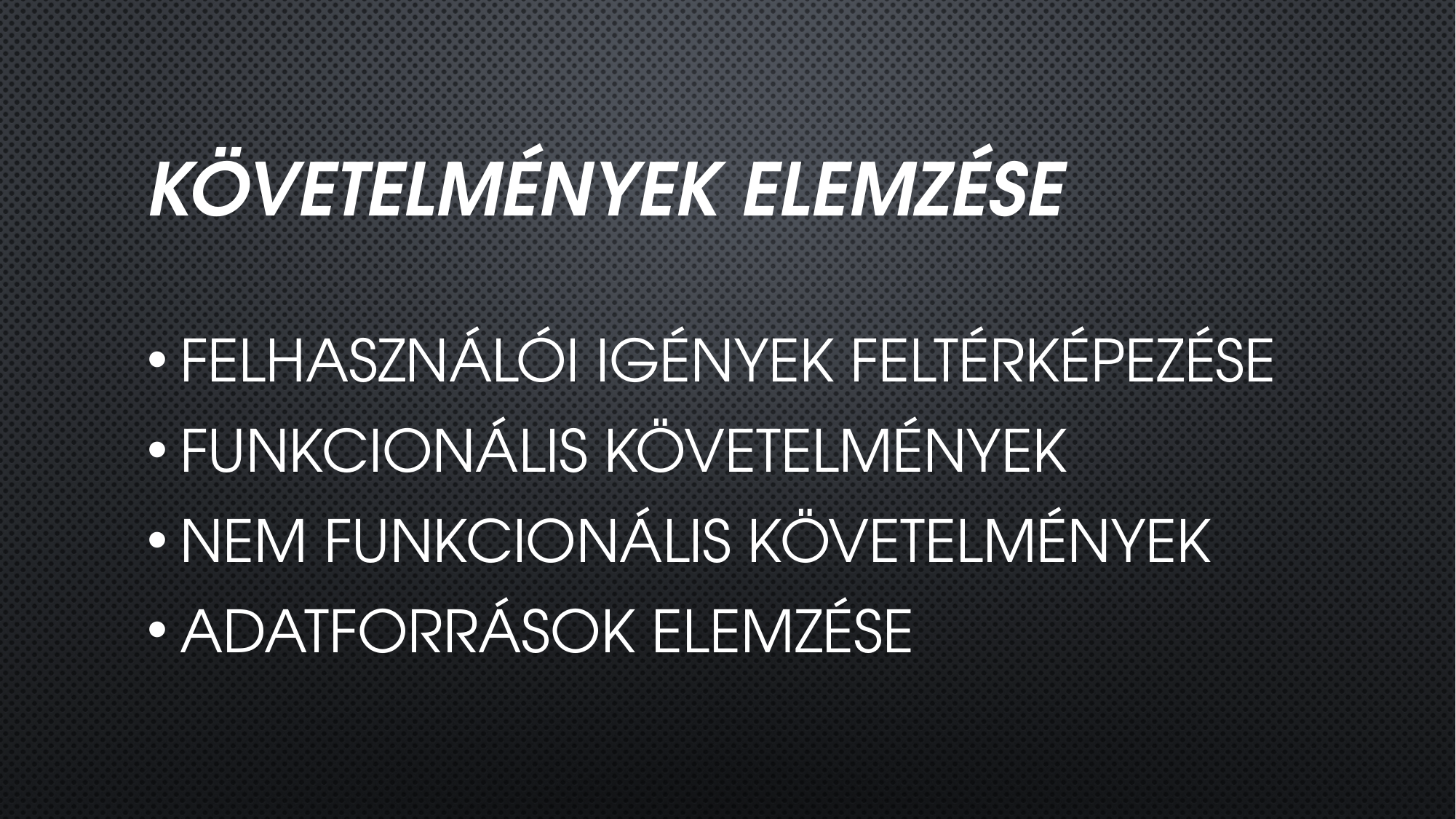

# Követelmények elemzése
Felhasználói igények feltérképezése
Funkcionális követelmények
Nem funkcionális követelmények
Adatforrások elemzése